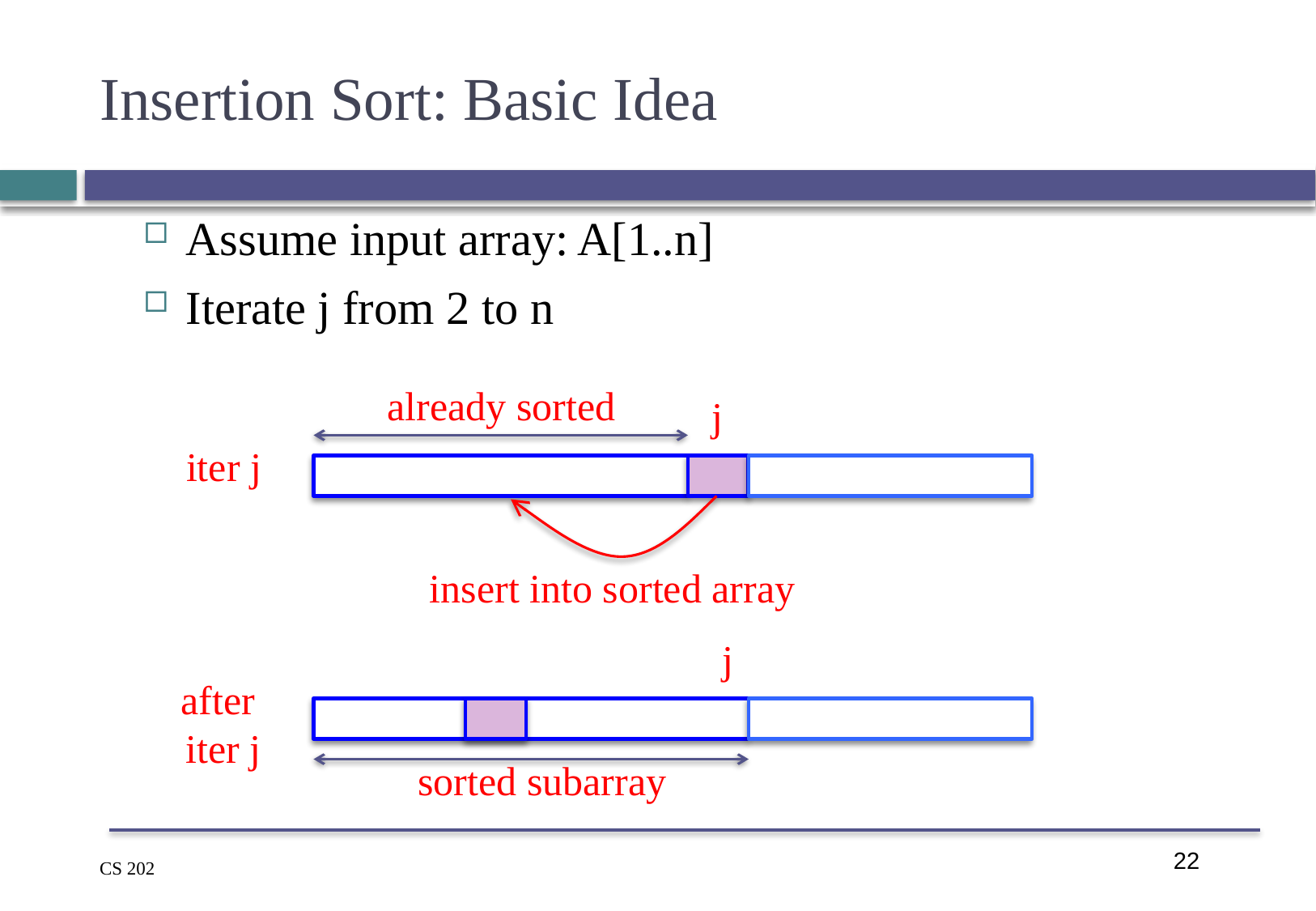

# Insertion Sort: Basic Idea
Assume input array: A[1..n]
Iterate j from 2 to n

already sorted
j
iter j

insert into sorted array
j
after
iter j

sorted subarray